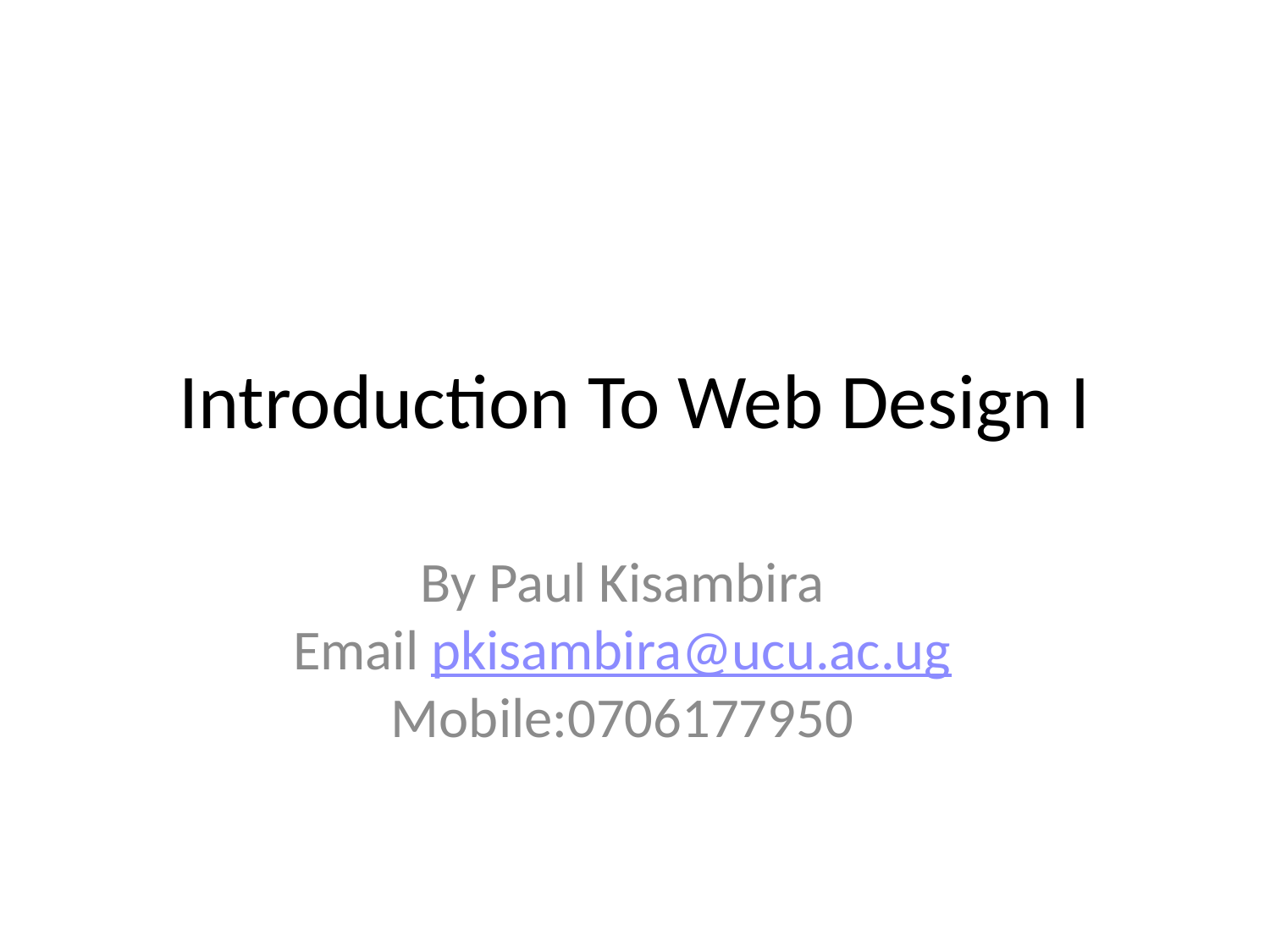

Introduction To Web Design I
By Paul Kisambira
Email pkisambira@ucu.ac.ug
Mobile:0706177950